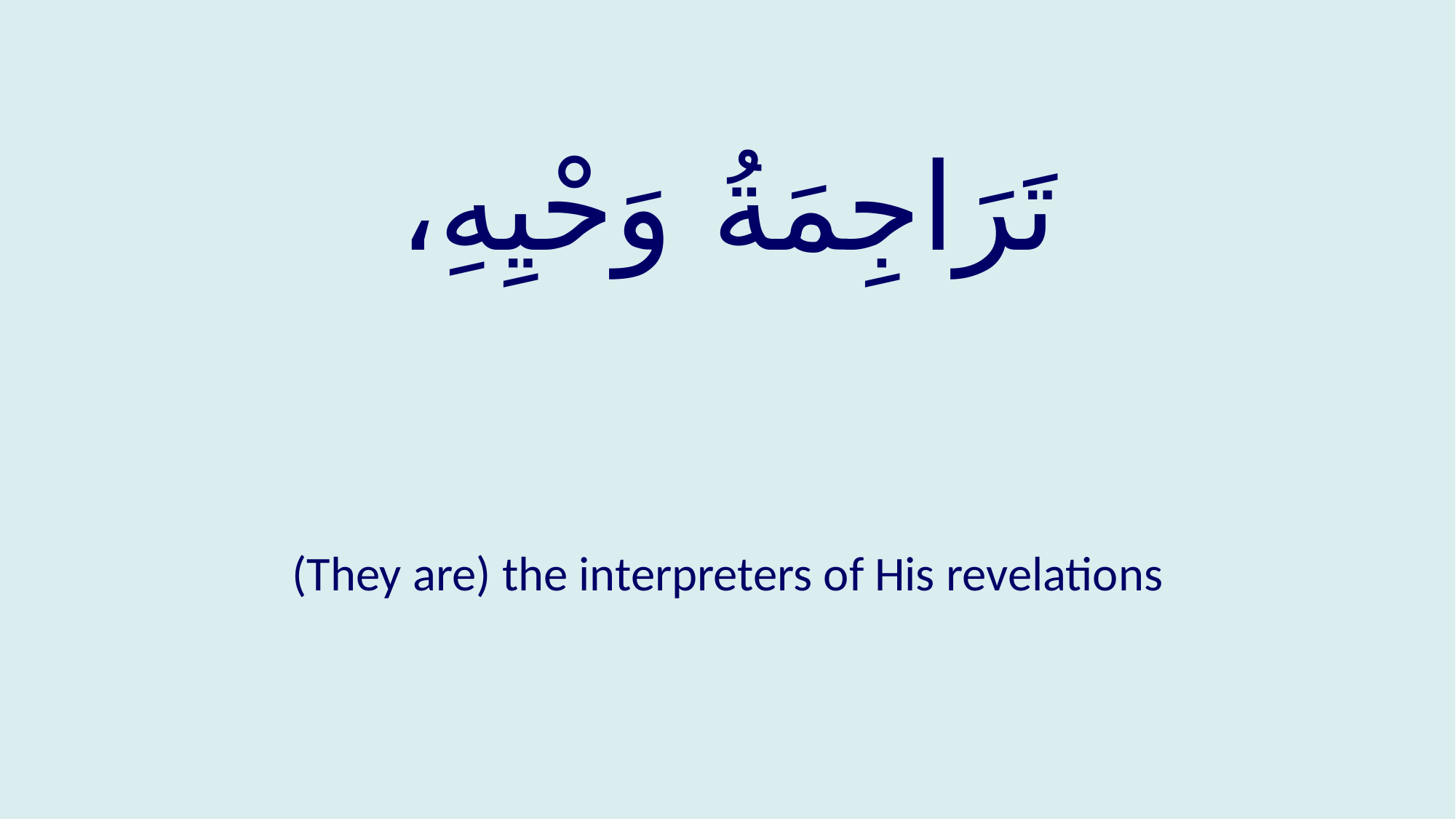

# تَرَاجِمَةُ وَحْيِهِ،
(They are) the interpreters of His revelations